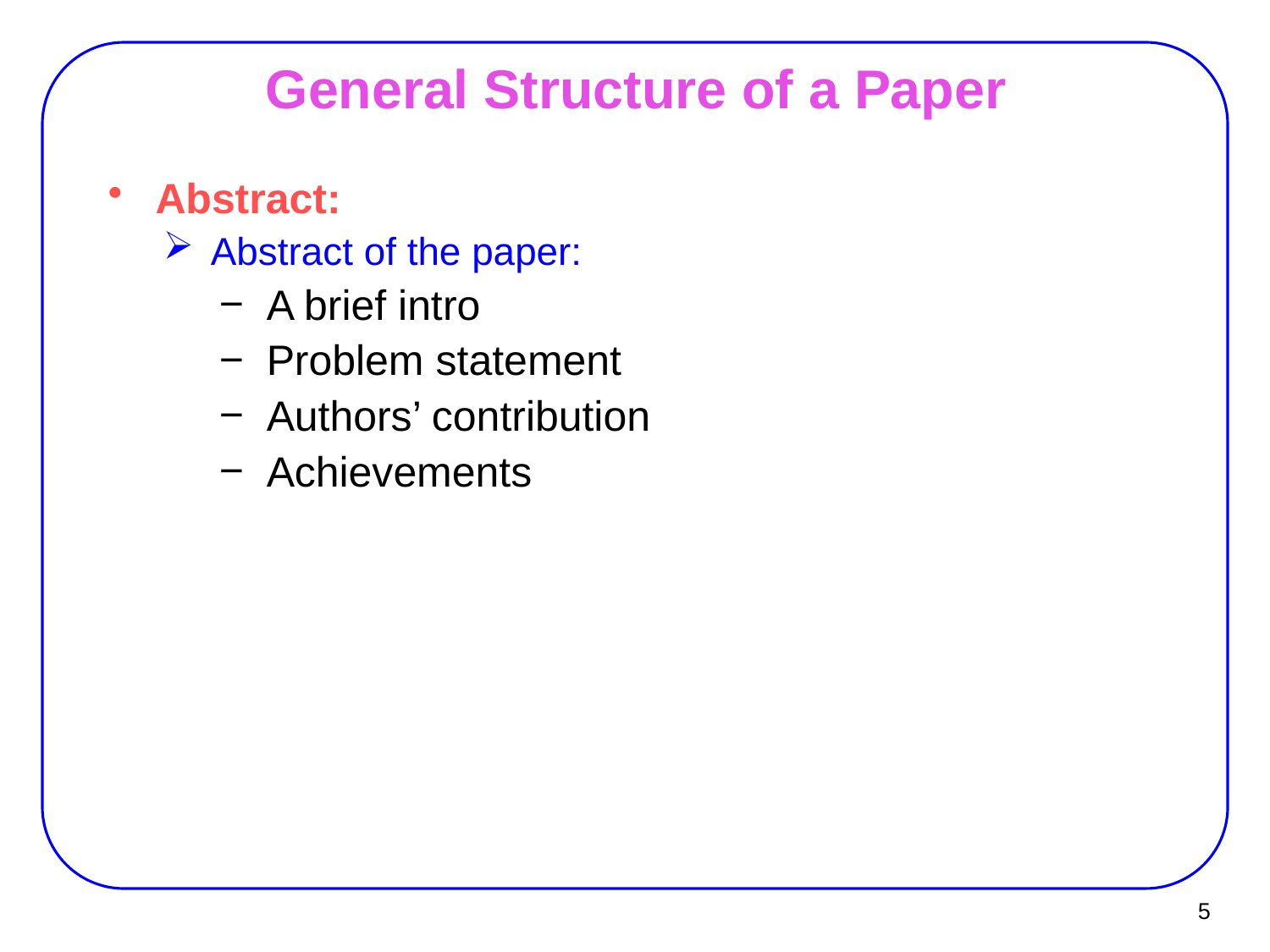

Abstract:
Abstract of the paper:
A brief intro
Problem statement
Authors’ contribution
Achievements

General Structure of a Paper
5